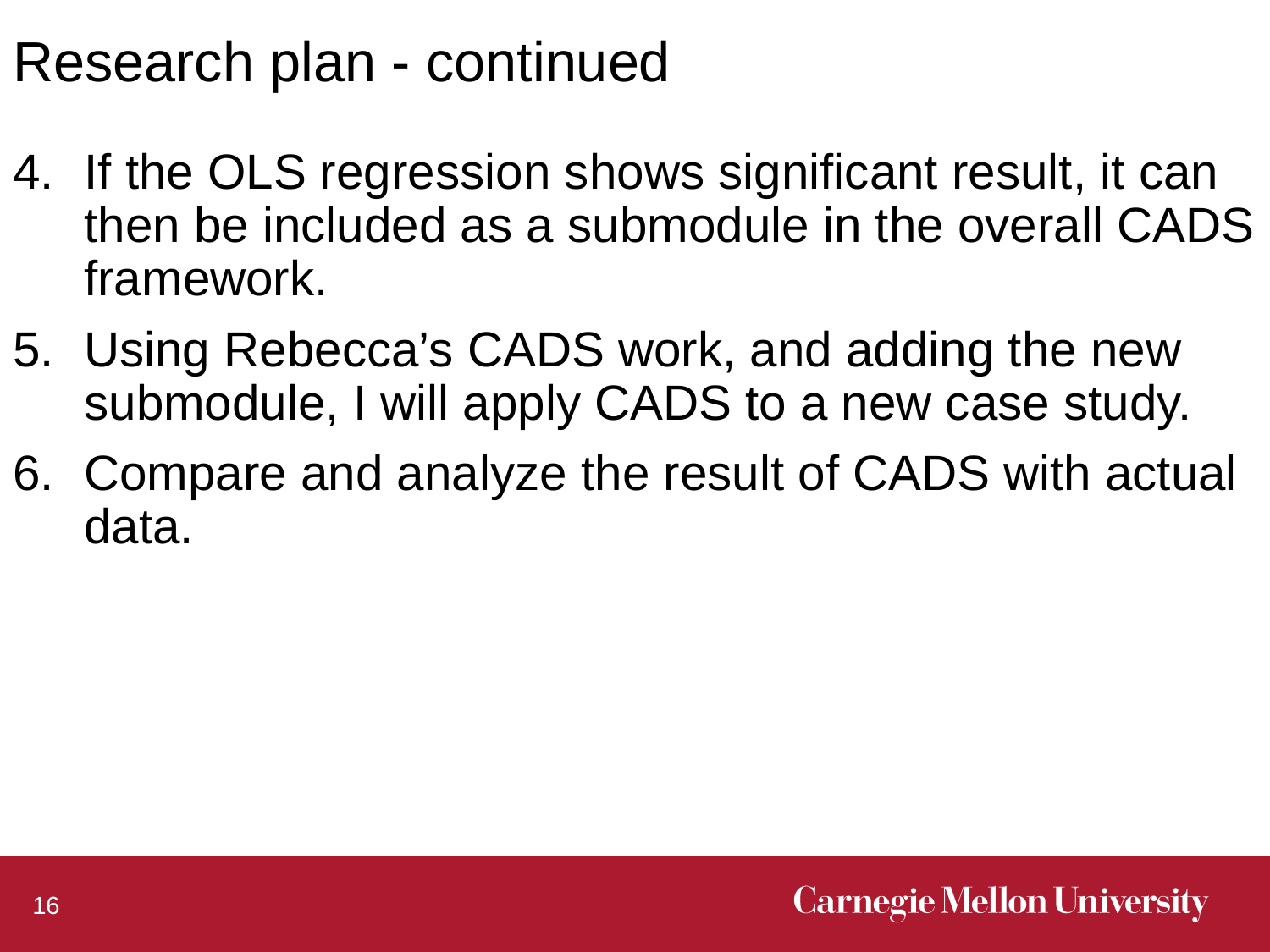

# Research plan - continued
If the OLS regression shows significant result, it can then be included as a submodule in the overall CADS framework.
Using Rebecca’s CADS work, and adding the new submodule, I will apply CADS to a new case study.
Compare and analyze the result of CADS with actual data.

16